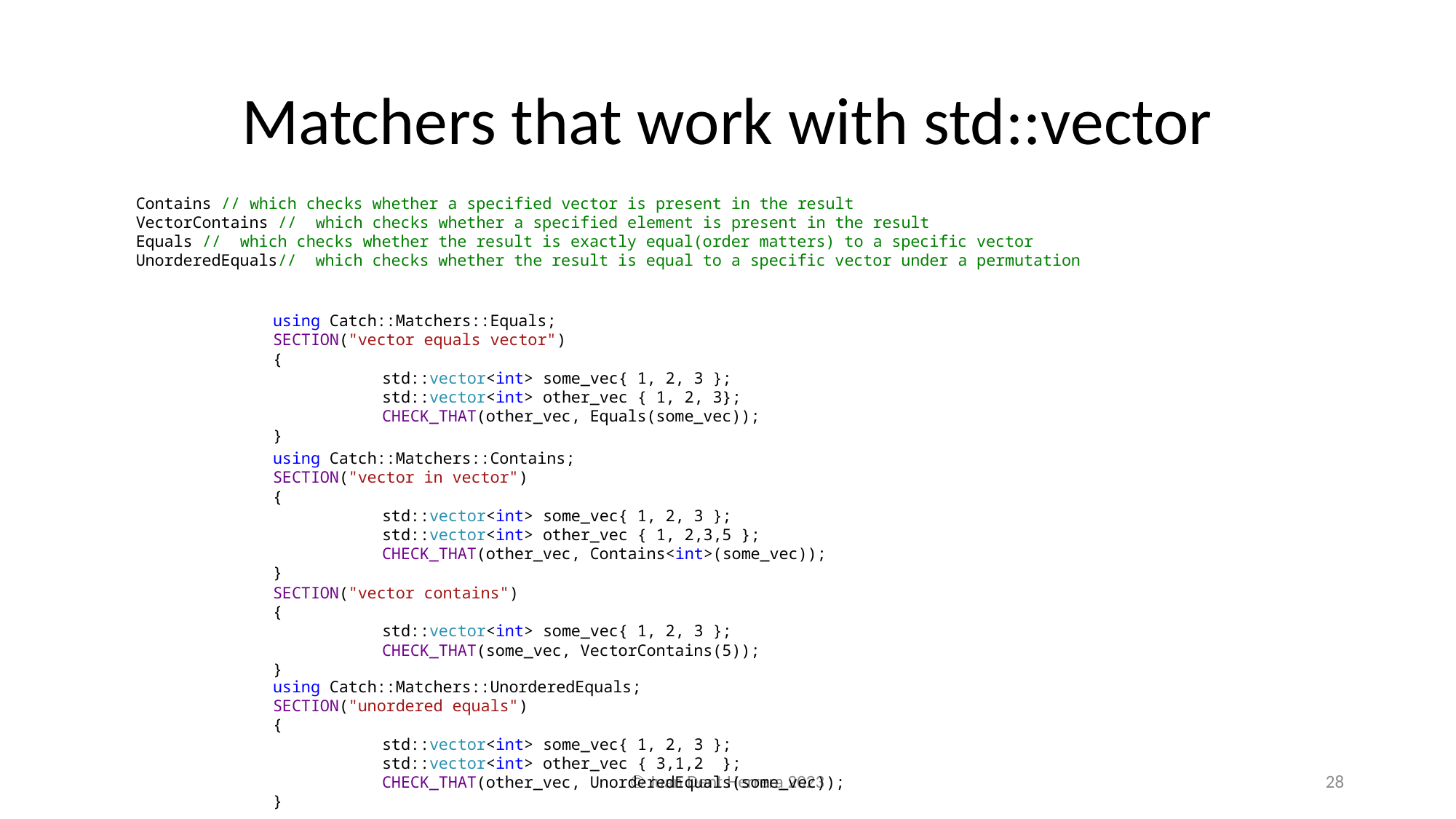

# Matchers that work with std::vector
Contains // which checks whether a specified vector is present in the result
VectorContains //  which checks whether a specified element is present in the result
Equals //  which checks whether the result is exactly equal(order matters) to a specific vector
UnorderedEquals//  which checks whether the result is equal to a specific vector under a permutation

using Catch::Matchers::Equals;
SECTION("vector equals vector")
{
	std::vector<int> some_vec{ 1, 2, 3 };
	std::vector<int> other_vec { 1, 2, 3};
	CHECK_THAT(other_vec, Equals(some_vec));
}
using Catch::Matchers::Contains;
SECTION("vector in vector")
{
	std::vector<int> some_vec{ 1, 2, 3 };
	std::vector<int> other_vec { 1, 2,3,5 };
	CHECK_THAT(other_vec, Contains<int>(some_vec));
}
SECTION("vector contains")
{
	std::vector<int> some_vec{ 1, 2, 3 };
	CHECK_THAT(some_vec, VectorContains(5));
}
using Catch::Matchers::UnorderedEquals;
SECTION("unordered equals")
{
	std::vector<int> some_vec{ 1, 2, 3 };
	std::vector<int> other_vec { 3,1,2  };
	CHECK_THAT(other_vec, UnorderedEquals(some_vec));
}
© Juan Dent Herrera 2023
28